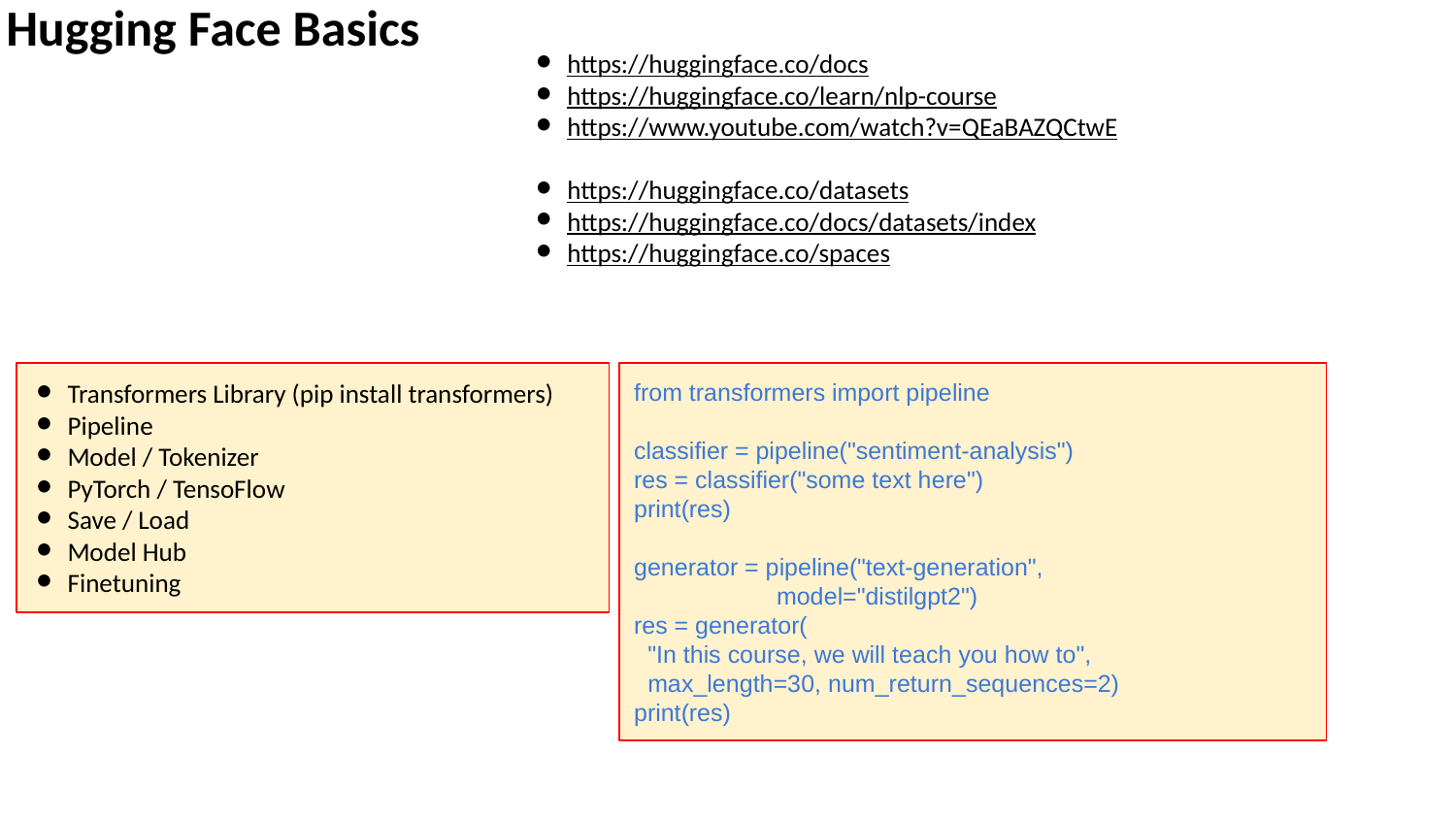

Hugging Face Basics
https://huggingface.co/docs
https://huggingface.co/learn/nlp-course
https://www.youtube.com/watch?v=QEaBAZQCtwE

https://huggingface.co/datasets
https://huggingface.co/docs/datasets/index
https://huggingface.co/spaces
Transformers Library (pip install transformers)
Pipeline
Model / Tokenizer
PyTorch / TensoFlow
Save / Load
Model Hub
Finetuning
from transformers import pipeline

classifier = pipeline("sentiment-analysis")
res = classifier("some text here")
print(res)

generator = pipeline("text-generation",
                     model="distilgpt2")
res = generator(
  "In this course, we will teach you how to",
  max_length=30, num_return_sequences=2)
print(res)